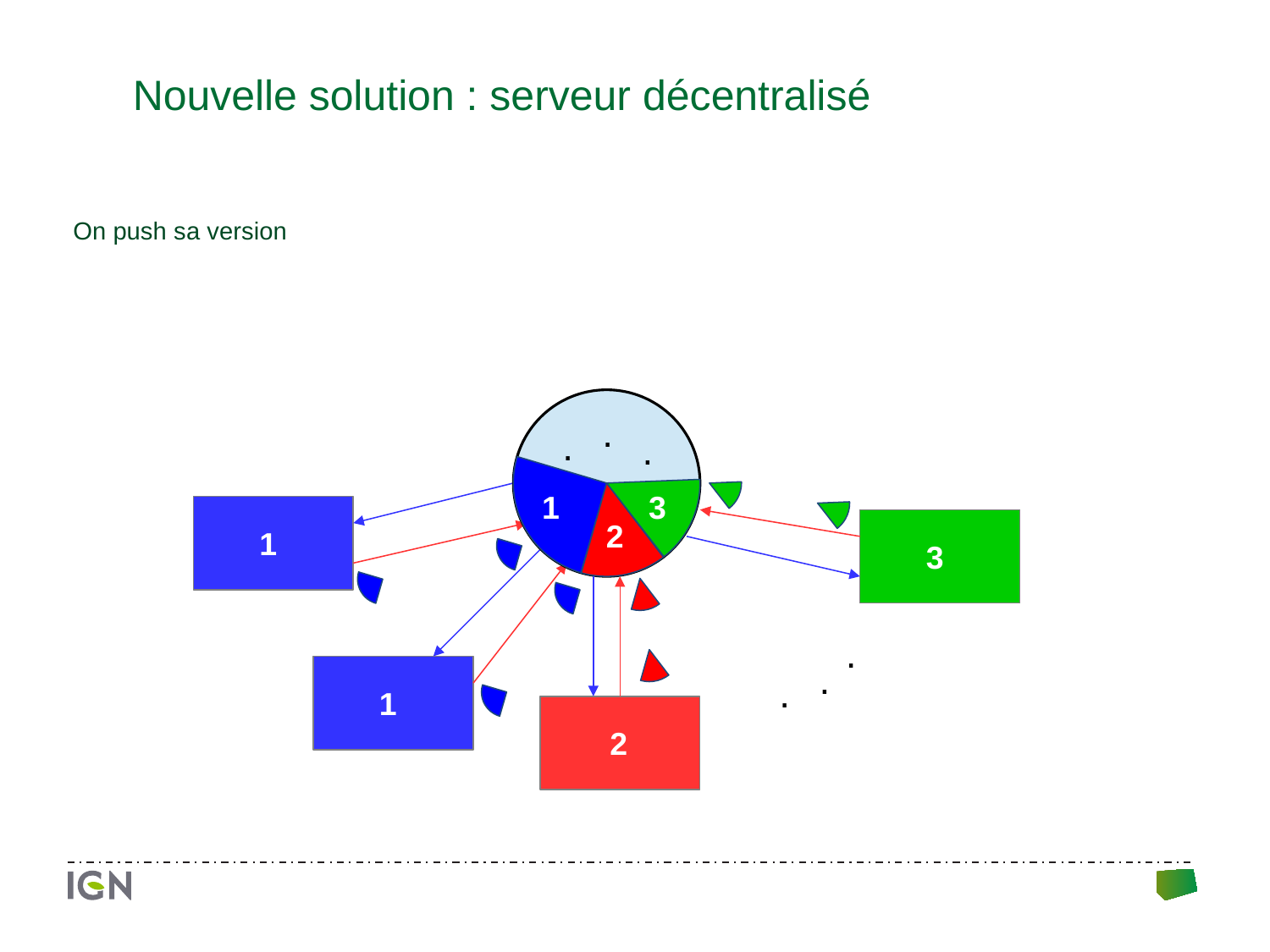

Nouvelle solution : serveur décentralisé
On push sa version

.
.
.

1
3

2

1

3

.
.

.

1

2